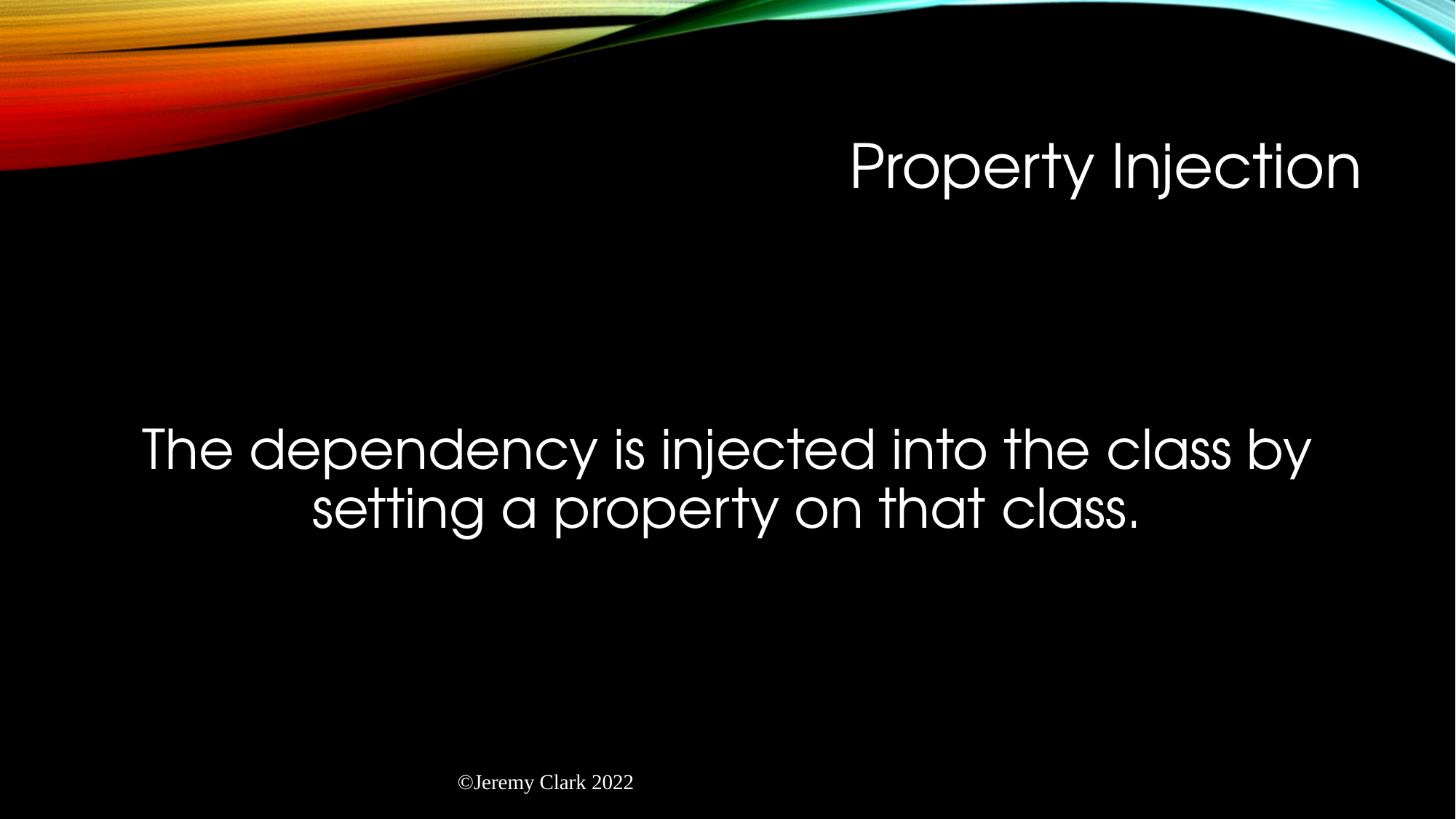

# Property Injection

The dependency is injected into the class by setting a property on that class.

©Jeremy Clark 2022